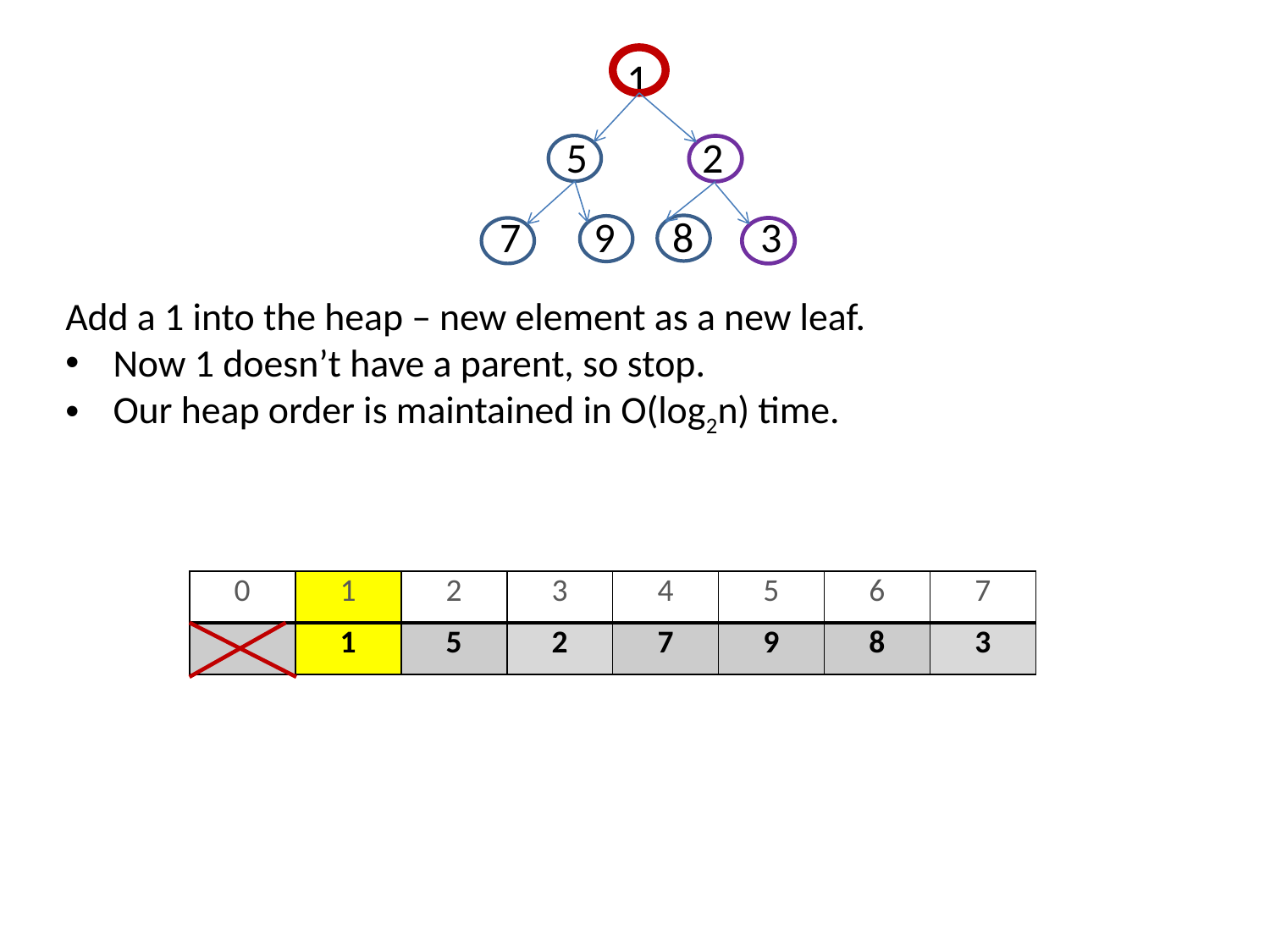

1
       5         2
7      9      8       3

Add a 1 into the heap – new element as a new leaf.
Now 1 doesn’t have a parent, so stop.
Our heap order is maintained in O(log2n) time.
| 0 | 1 | 2 | 3 | 4 | 5 | 6 | 7 |
| --- | --- | --- | --- | --- | --- | --- | --- |
|  | 1 | 5 | 2 | 7 | 9 | 8 | 3 |